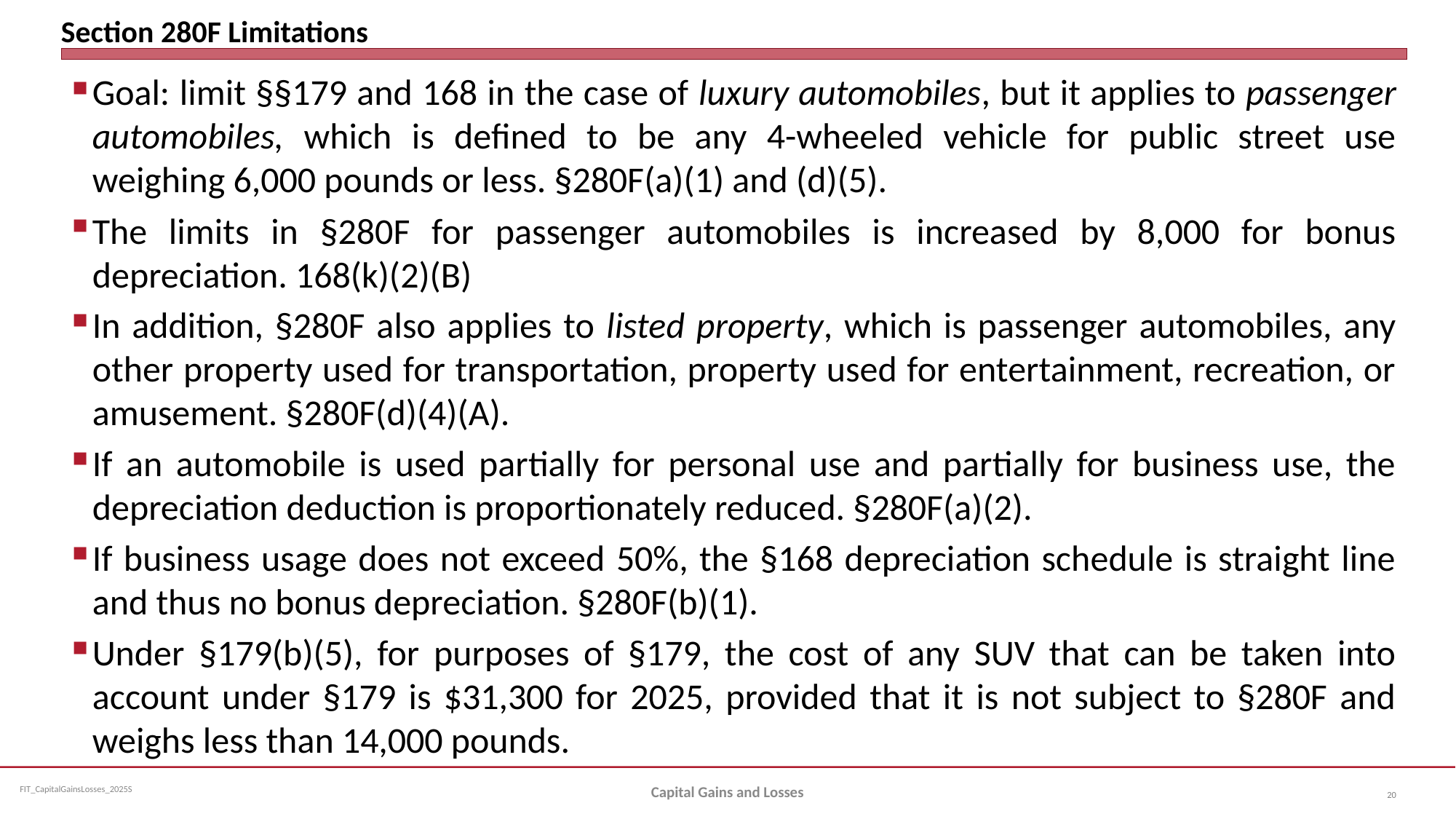

# Section 280F Limitations
Goal: limit §§179 and 168 in the case of luxury automobiles, but it applies to passenger automobiles, which is defined to be any 4-wheeled vehicle for public street use weighing 6,000 pounds or less. §280F(a)(1) and (d)(5).
The limits in §280F for passenger automobiles is increased by 8,000 for bonus depreciation. 168(k)(2)(B)
In addition, §280F also applies to listed property, which is passenger automobiles, any other property used for transportation, property used for entertainment, recreation, or amusement. §280F(d)(4)(A).
If an automobile is used partially for personal use and partially for business use, the depreciation deduction is proportionately reduced. §280F(a)(2).
If business usage does not exceed 50%, the §168 depreciation schedule is straight line and thus no bonus depreciation. §280F(b)(1).
Under §179(b)(5), for purposes of §179, the cost of any SUV that can be taken into account under §179 is $31,300 for 2025, provided that it is not subject to §280F and weighs less than 14,000 pounds.

Capital Gains and Losses
20